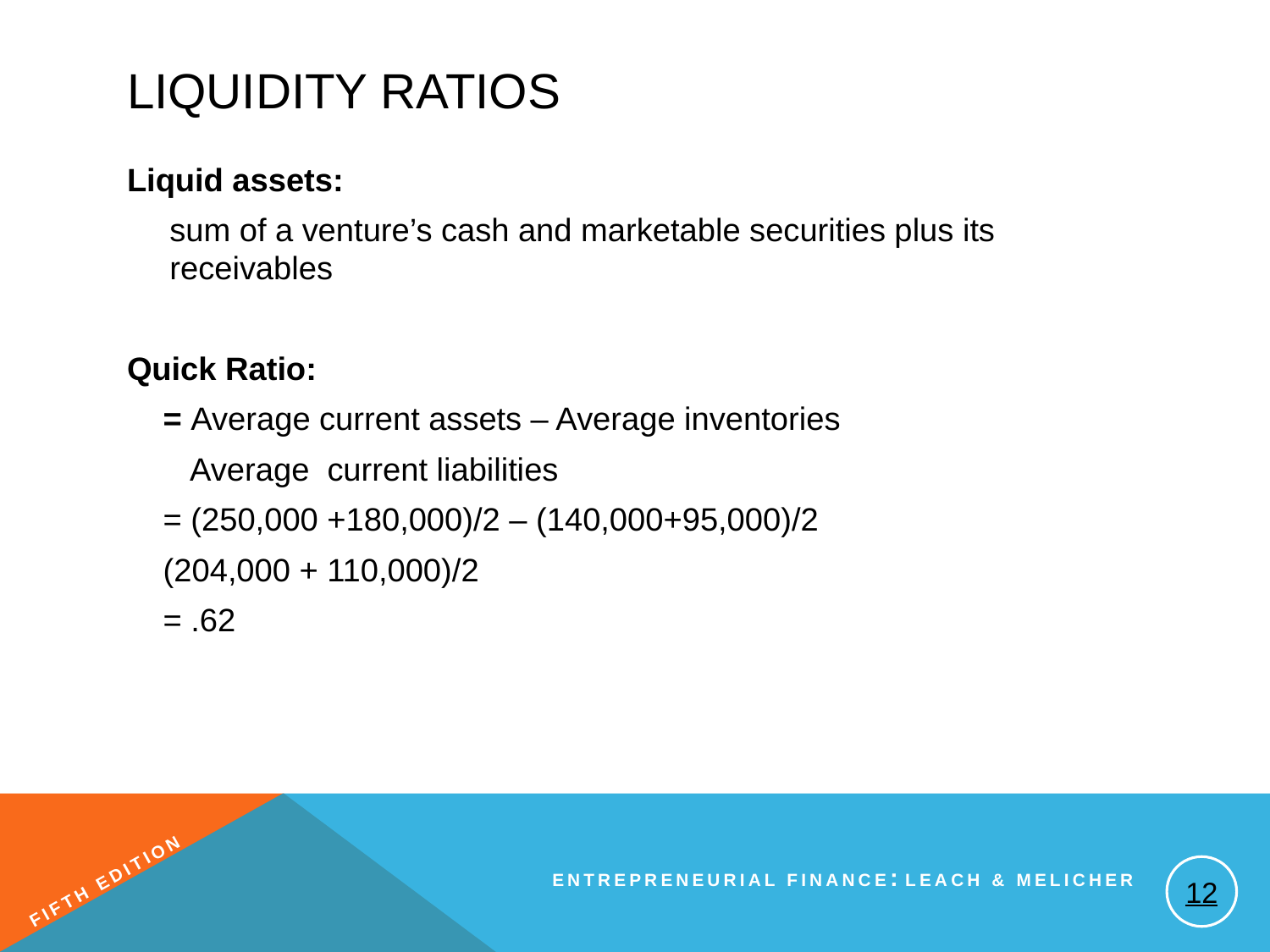

# Liquidity Ratios
Liquid assets:
	sum of a venture’s cash and marketable securities plus its receivables

Quick Ratio:
 	= Average current assets – Average inventories
		   Average  current liabilities
 	= (250,000 +180,000)/2 – (140,000+95,000)/2
			(204,000 + 110,000)/2
 	= .62

12